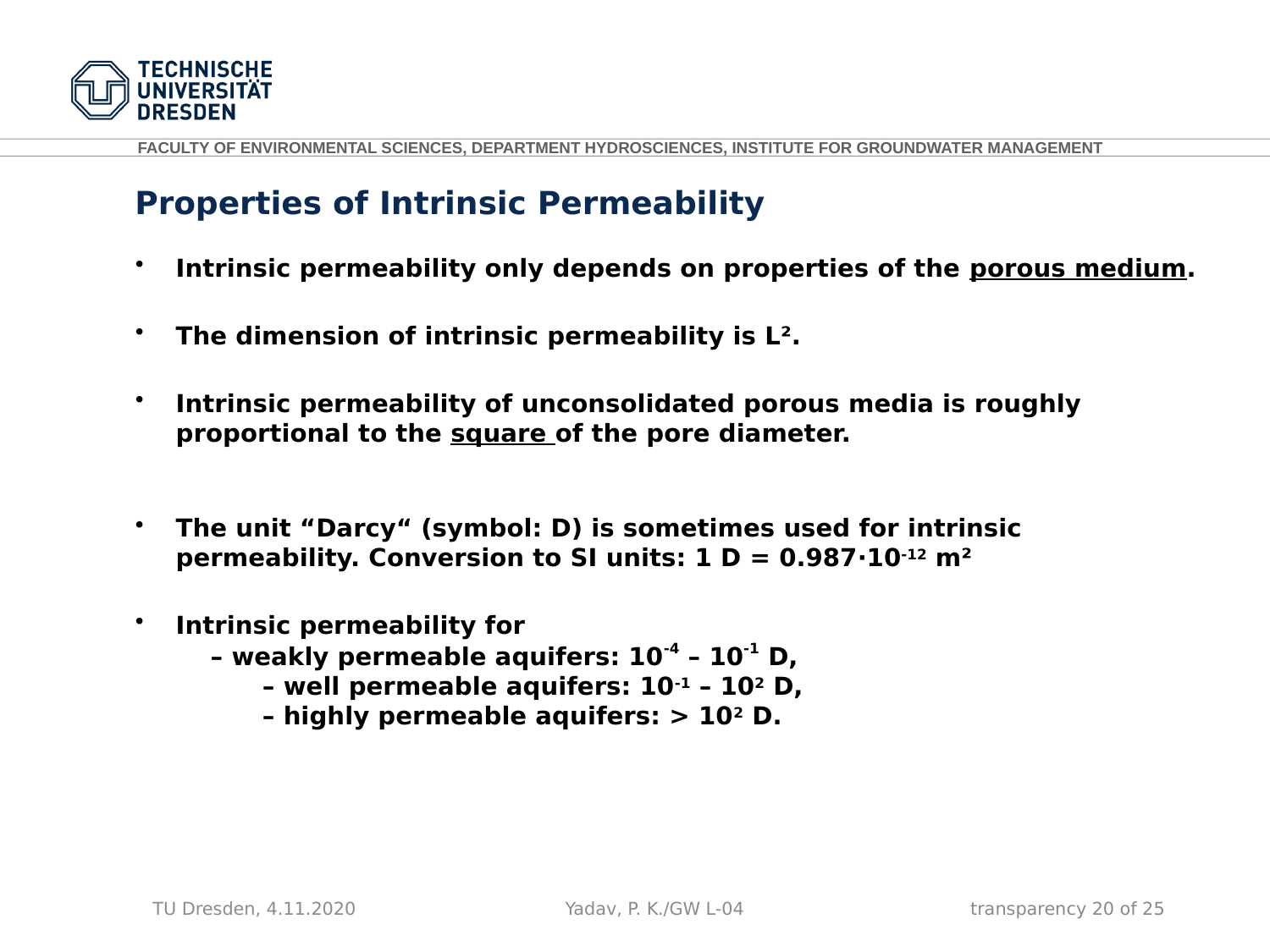

Properties of Intrinsic Permeability
Intrinsic permeability only depends on properties of the porous medium.

The dimension of intrinsic permeability is L².

Intrinsic permeability of unconsolidated porous media is roughly proportional to the square of the pore diameter.

The unit “Darcy“ (symbol: D) is sometimes used for intrinsic permeability. Conversion to SI units: 1 D = 0.987·10-12 m²

Intrinsic permeability for                                                                                   – weakly permeable aquifers: 10-4 – 10-1 D,                                                         – well permeable aquifers: 10-1 – 102 D,                                                         – highly permeable aquifers: > 102 D.